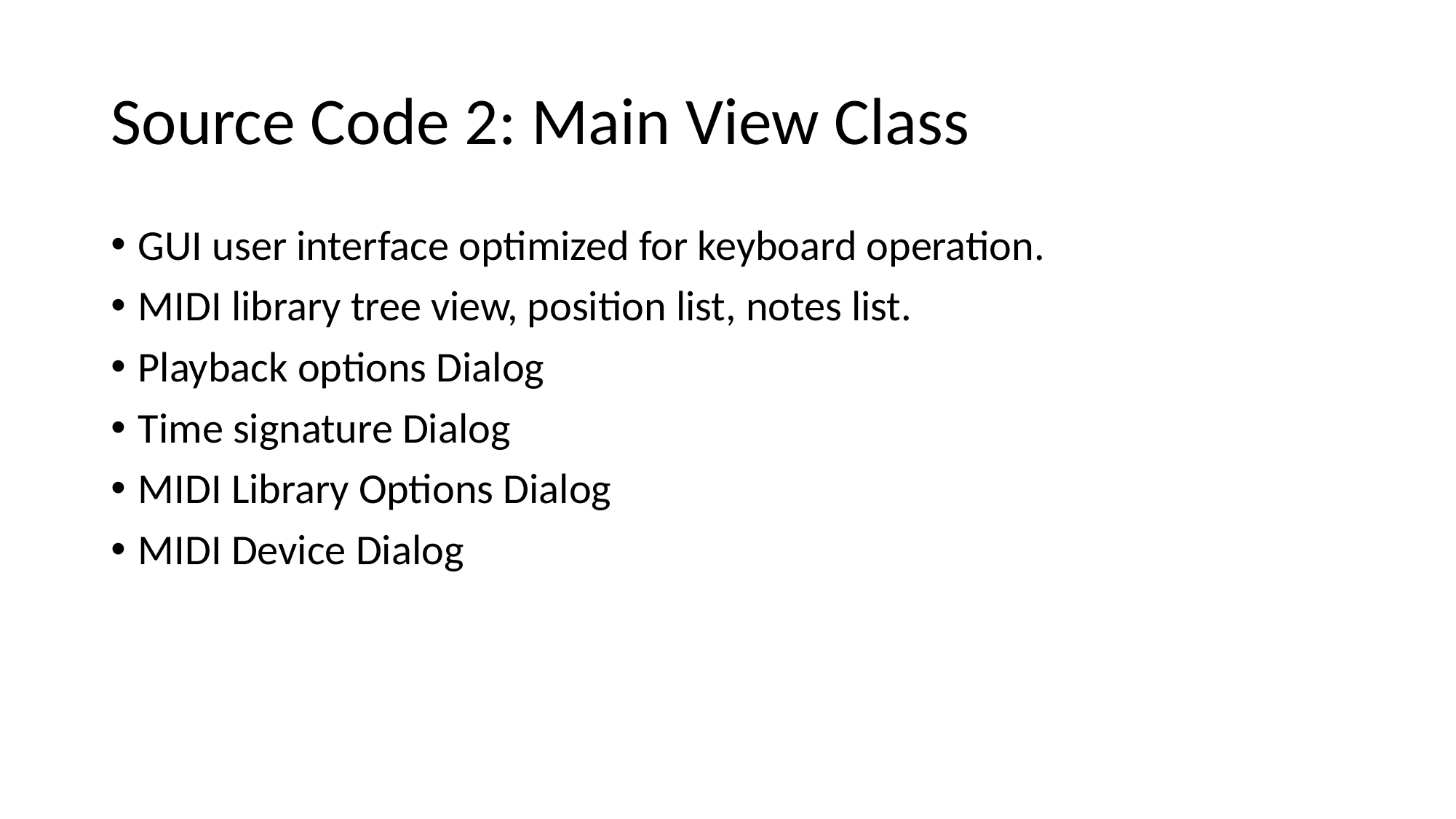

# Source Code 2: Main View Class
GUI user interface optimized for keyboard operation.
MIDI library tree view, position list, notes list.
Playback options Dialog
Time signature Dialog
MIDI Library Options Dialog
MIDI Device Dialog